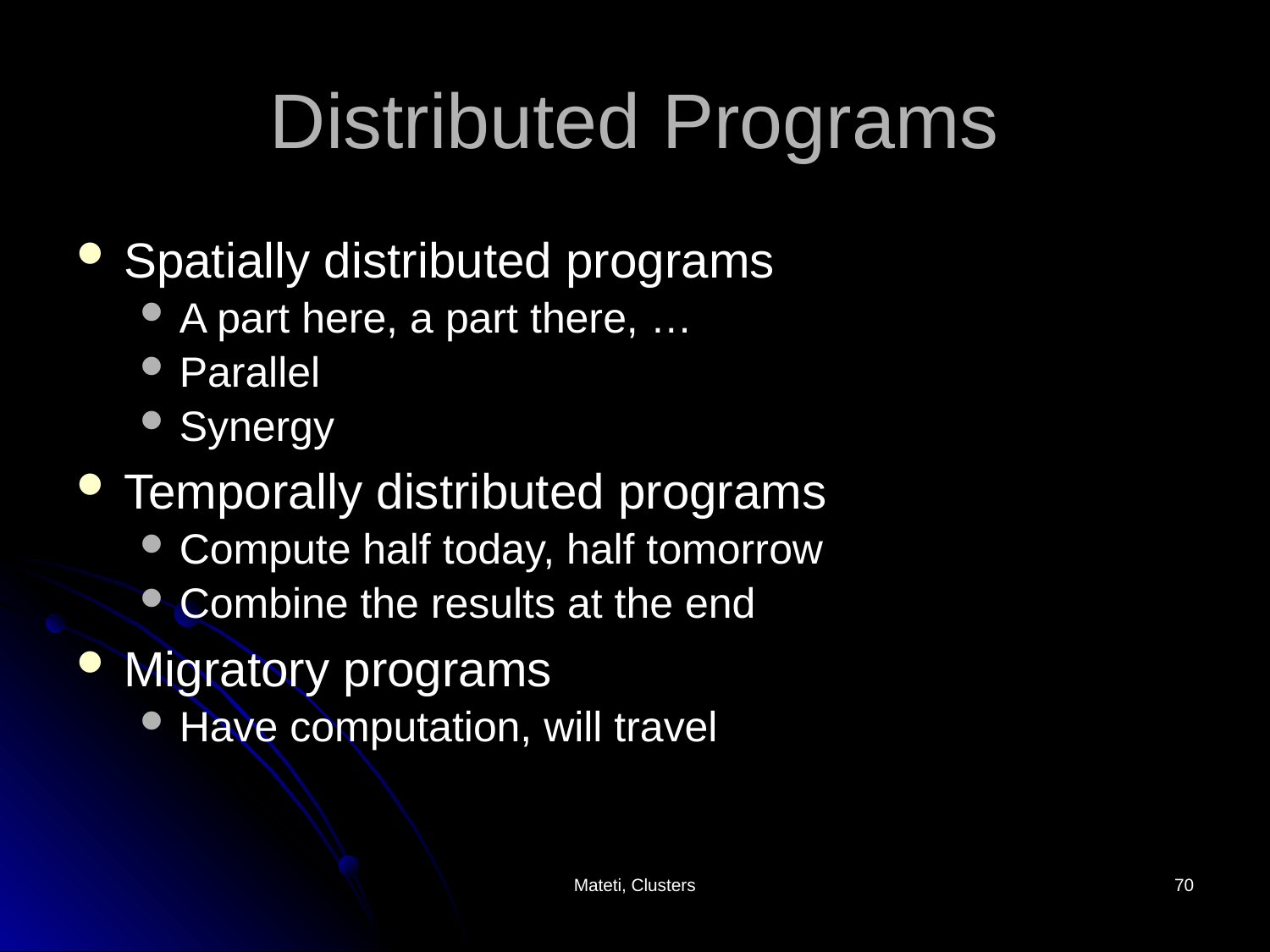

# Distributed Programs
Spatially distributed programs
A part here, a part there, …
Parallel
Synergy
Temporally distributed programs
Compute half today, half tomorrow
Combine the results at the end
Migratory programs
Have computation, will travel

Mateti, Clusters
70